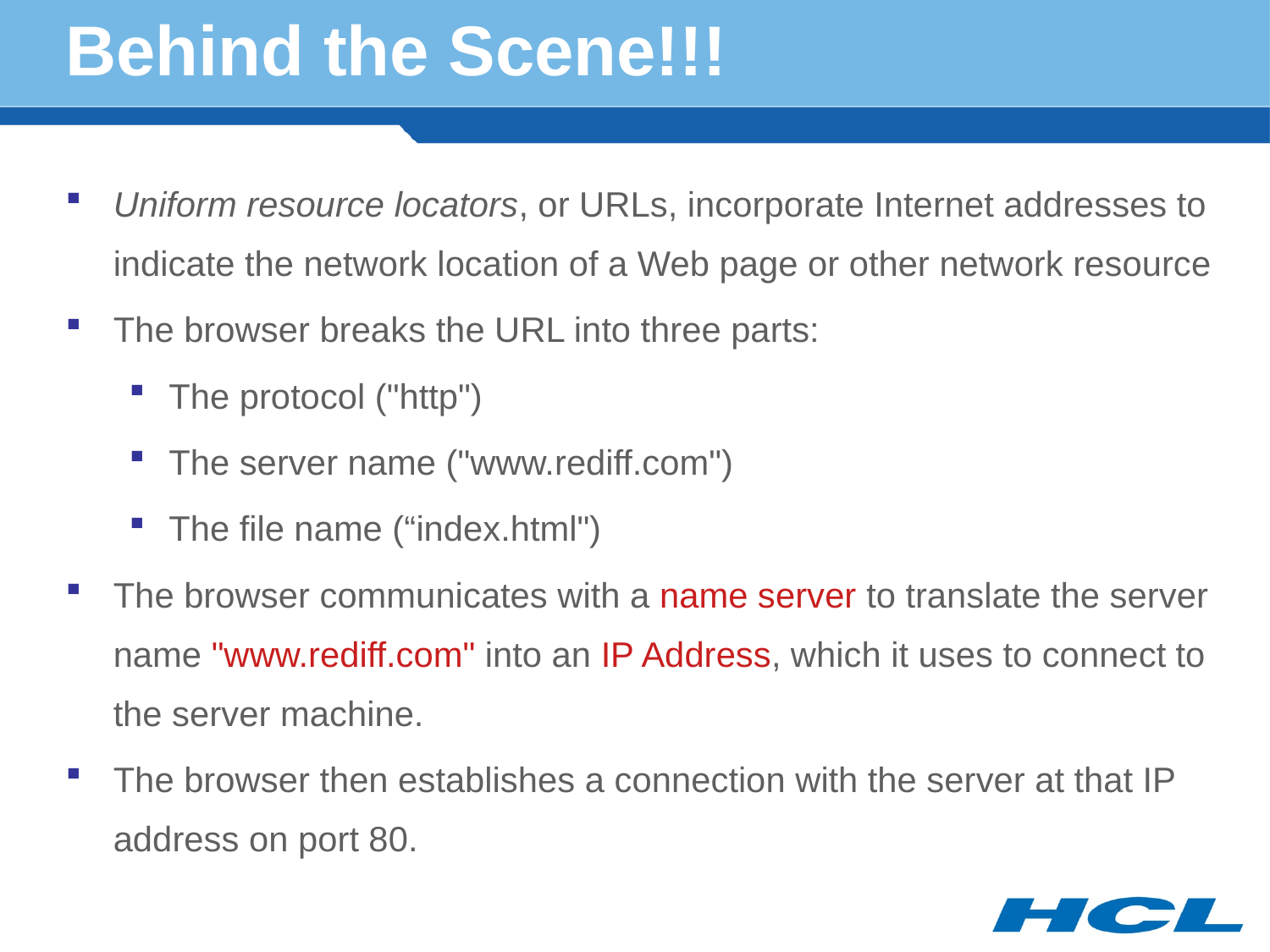

# Behind the Scene!!!
Uniform resource locators, or URLs, incorporate Internet addresses to indicate the network location of a Web page or other network resource
The browser breaks the URL into three parts:
The protocol ("http")
The server name ("www.rediff.com")
The file name (“index.html")
The browser communicates with a name server to translate the server name "www.rediff.com" into an IP Address, which it uses to connect to the server machine.
The browser then establishes a connection with the server at that IP address on port 80.